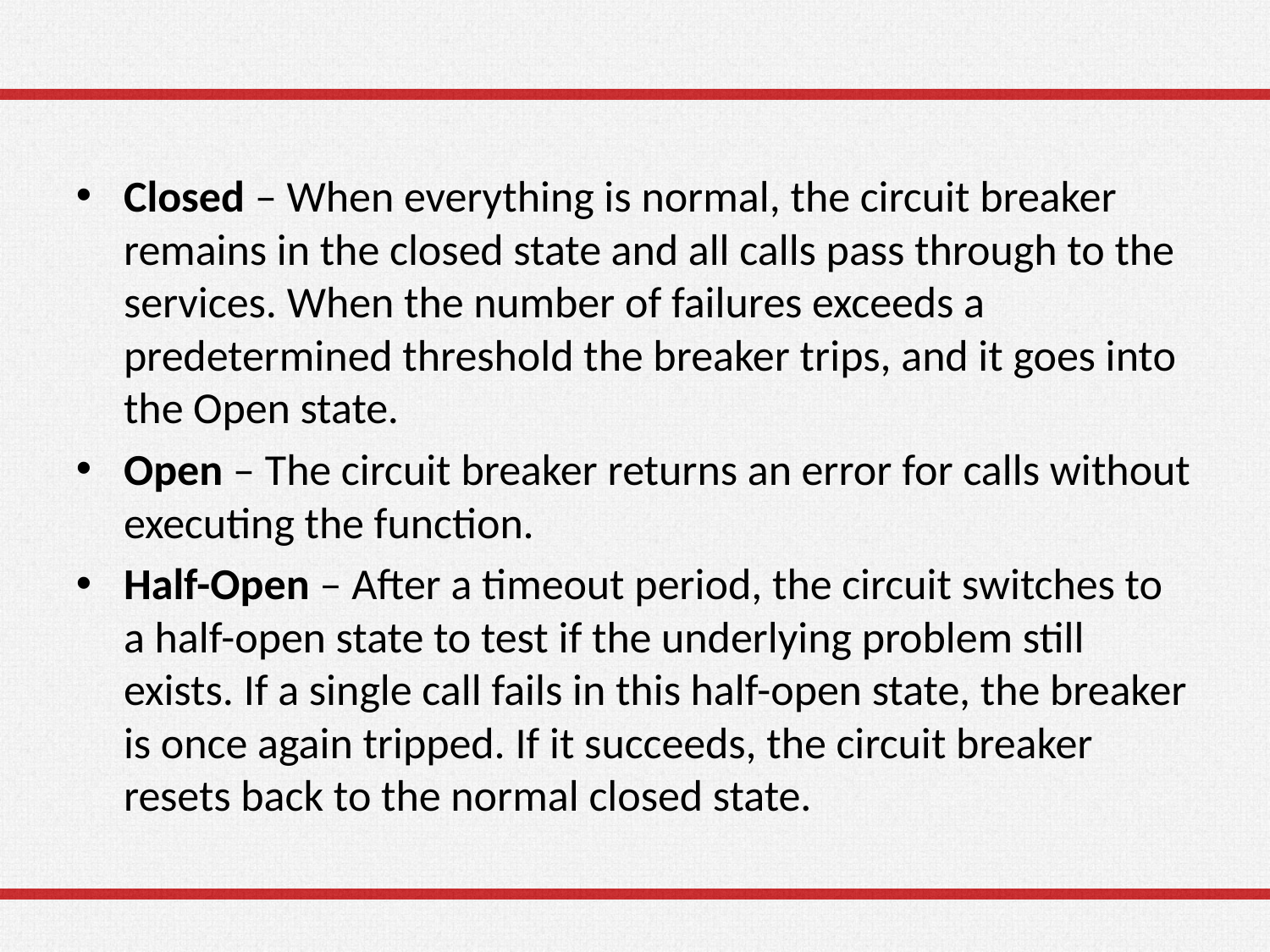

#
Closed – When everything is normal, the circuit breaker remains in the closed state and all calls pass through to the services. When the number of failures exceeds a predetermined threshold the breaker trips, and it goes into the Open state.
Open – The circuit breaker returns an error for calls without executing the function.
Half-Open – After a timeout period, the circuit switches to a half-open state to test if the underlying problem still exists. If a single call fails in this half-open state, the breaker is once again tripped. If it succeeds, the circuit breaker resets back to the normal closed state.
61